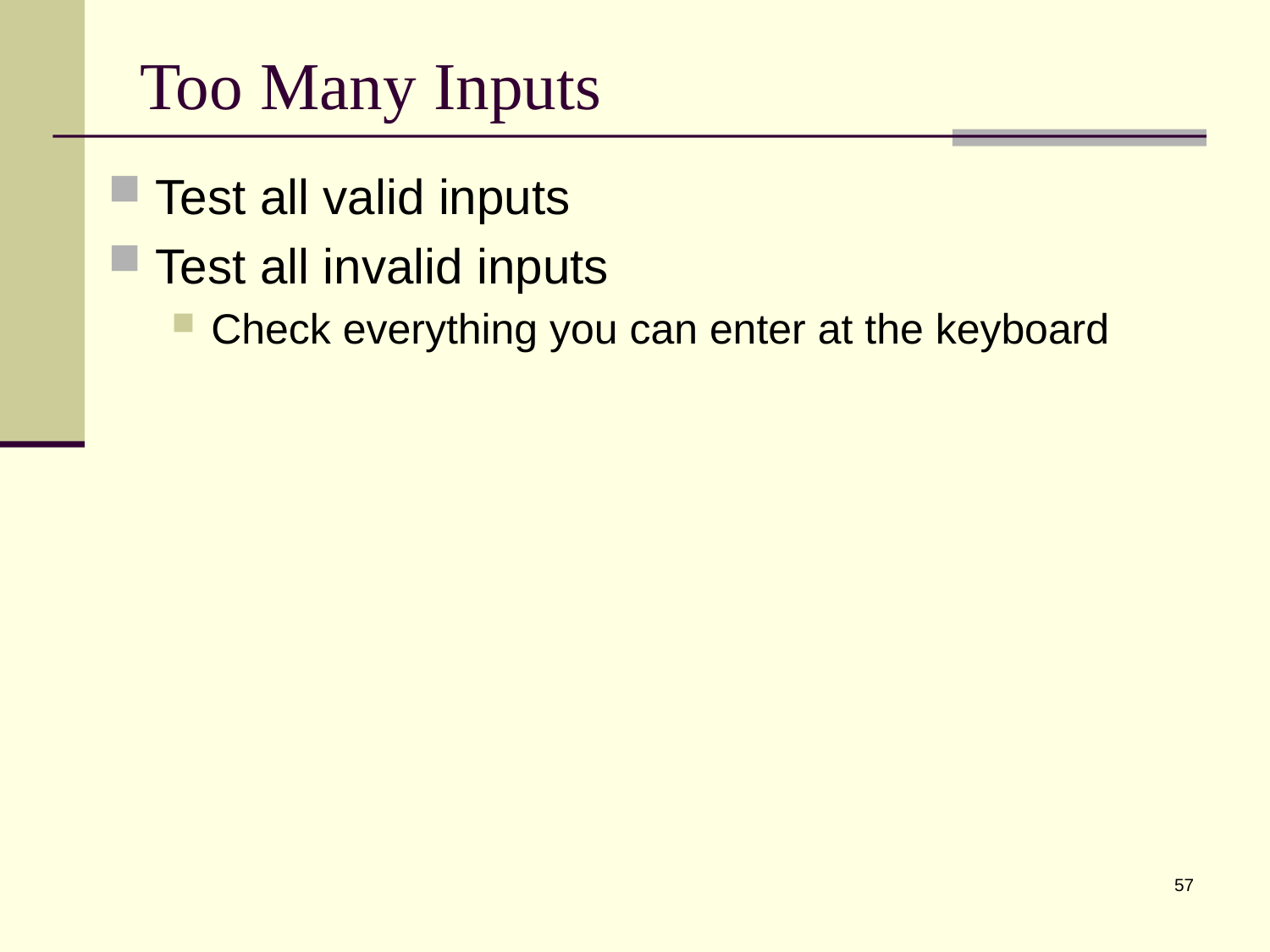

# Too Many Inputs
Test all valid inputs
Test all invalid inputs
Check everything you can enter at the keyboard
57